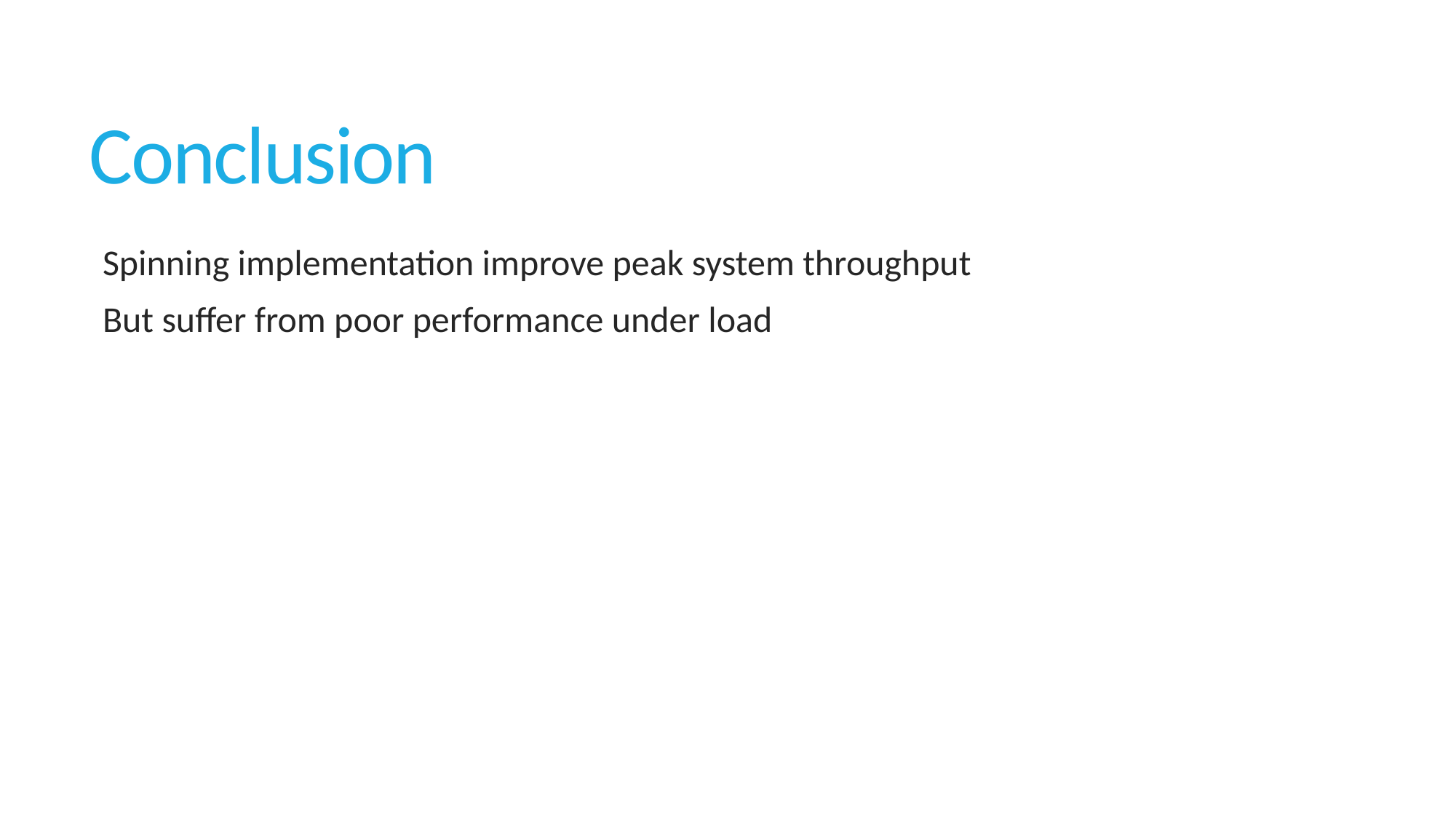

# Conclusion
Spinning implementation improve peak system throughput
But suffer from poor performance under load